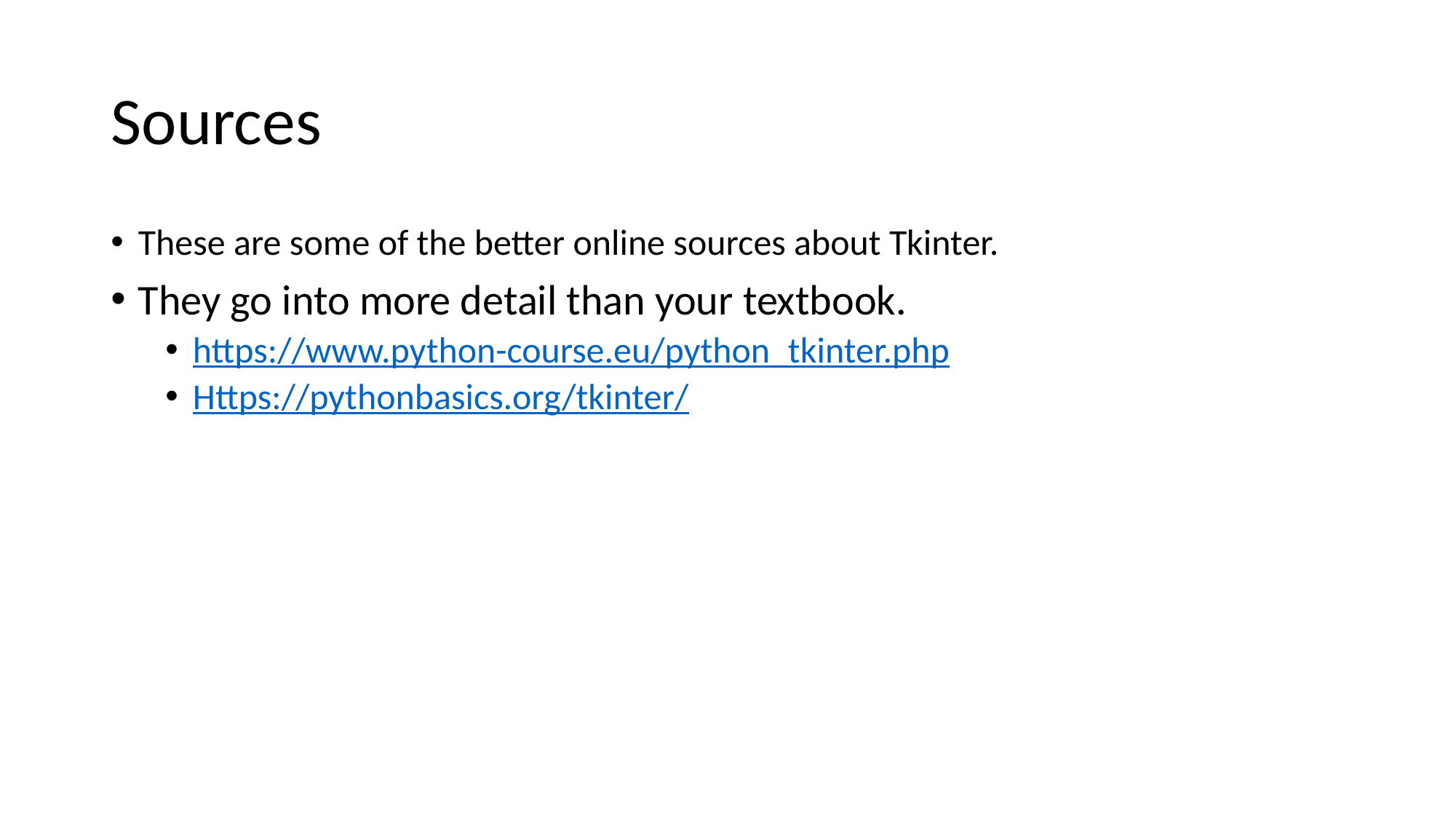

# Sources
These are some of the better online sources about Tkinter.
They go into more detail than your textbook.
https://www.python-course.eu/python_tkinter.php
Https://pythonbasics.org/tkinter/